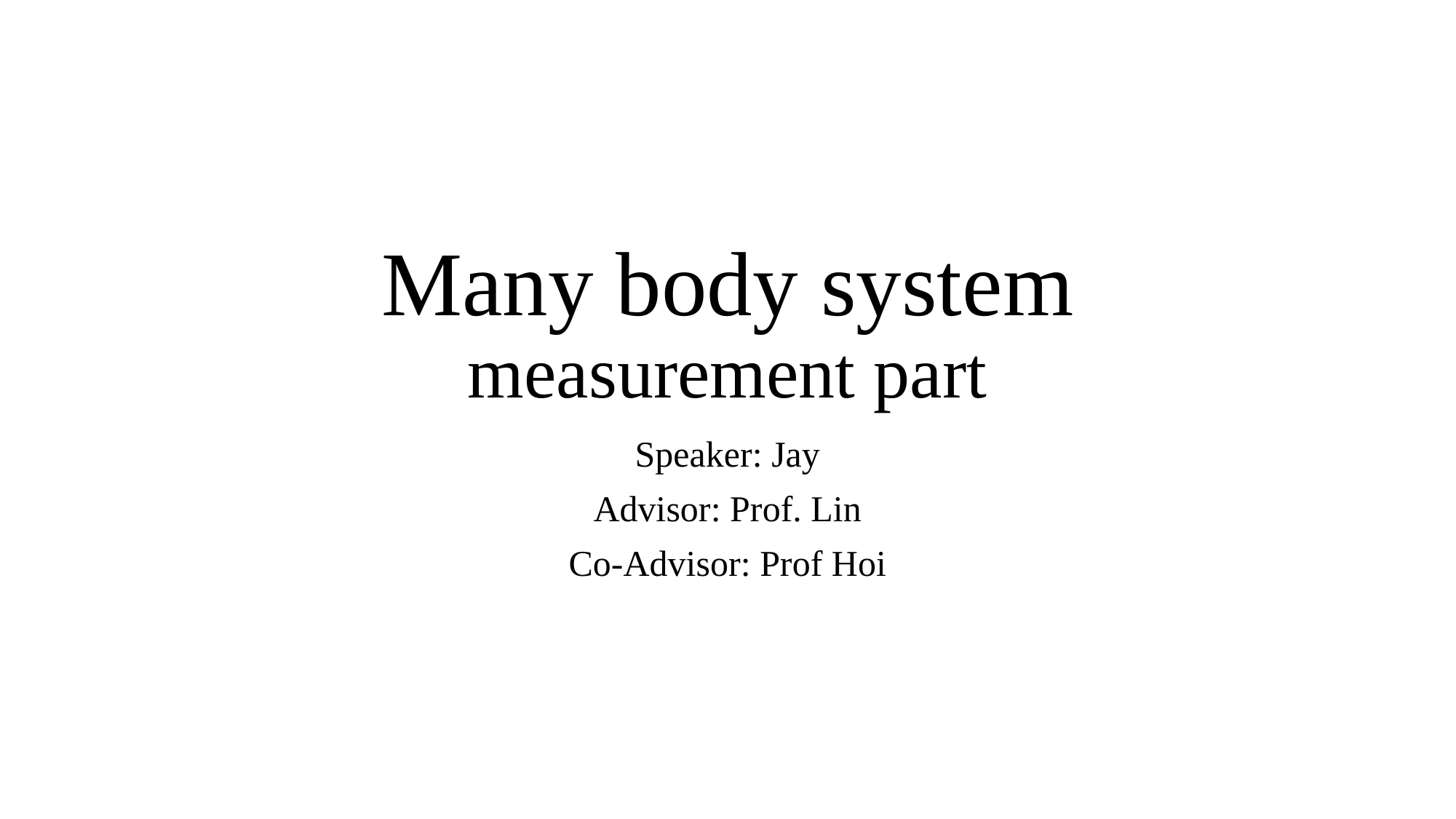

# Many body system measurement part
Speaker: Jay
Advisor: Prof. Lin
Co-Advisor: Prof Hoi